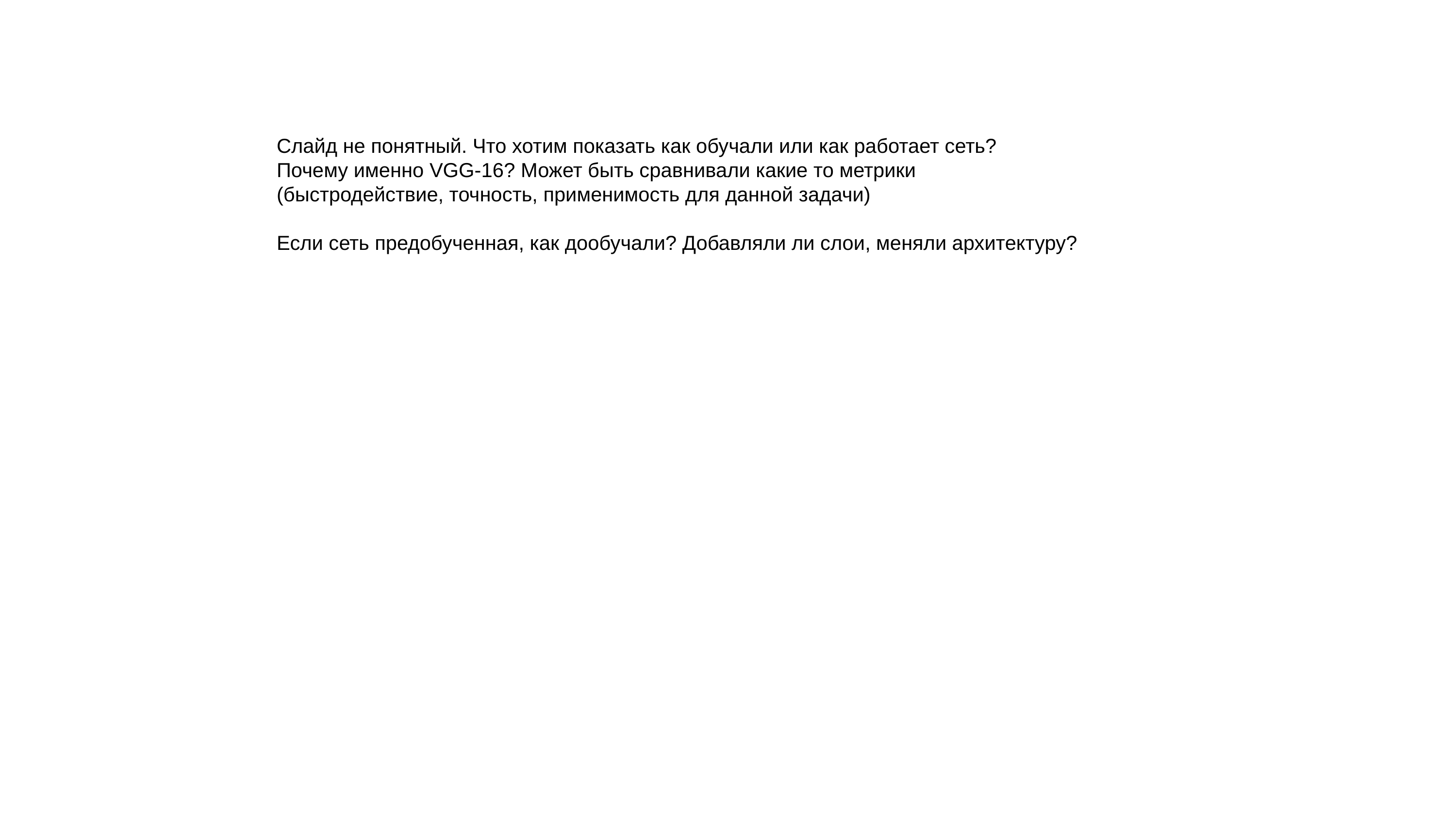

Слайд не понятный. Что хотим показать как обучали или как работает сеть?
Почему именно VGG-16? Может быть сравнивали какие то метрики (быстродействие, точность, применимость для данной задачи)

Если сеть предобученная, как дообучали? Добавляли ли слои, меняли архитектуру?